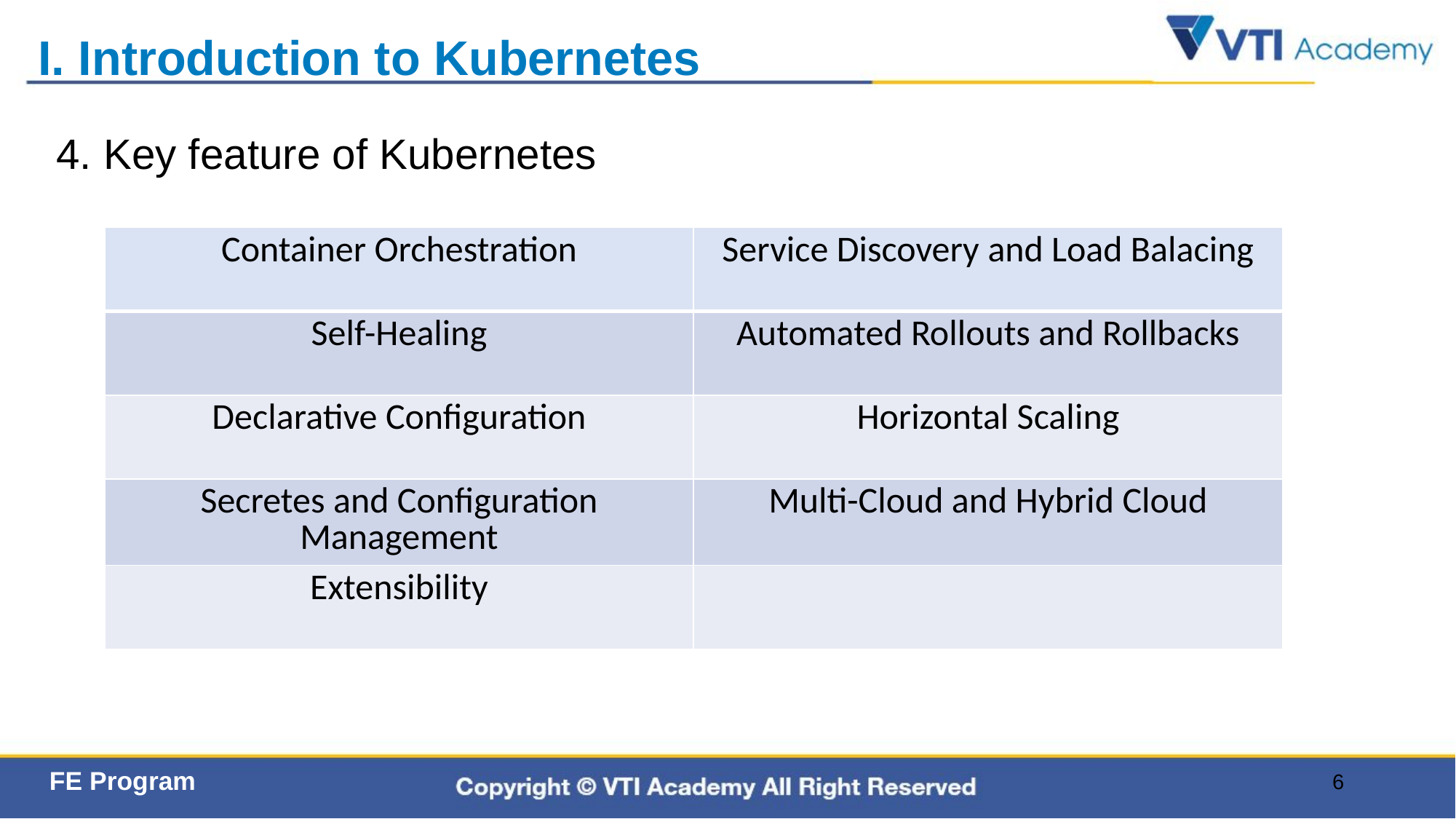

# I. Introduction to Kubernetes
4. Key feature of Kubernetes

| Container Orchestration | Service Discovery and Load Balacing |
| --- | --- |
| Self-Healing | Automated Rollouts and Rollbacks |
| Declarative Configuration | Horizontal Scaling |
| Secretes and Configuration Management | Multi-Cloud and Hybrid Cloud |
| Extensibility |  |
6